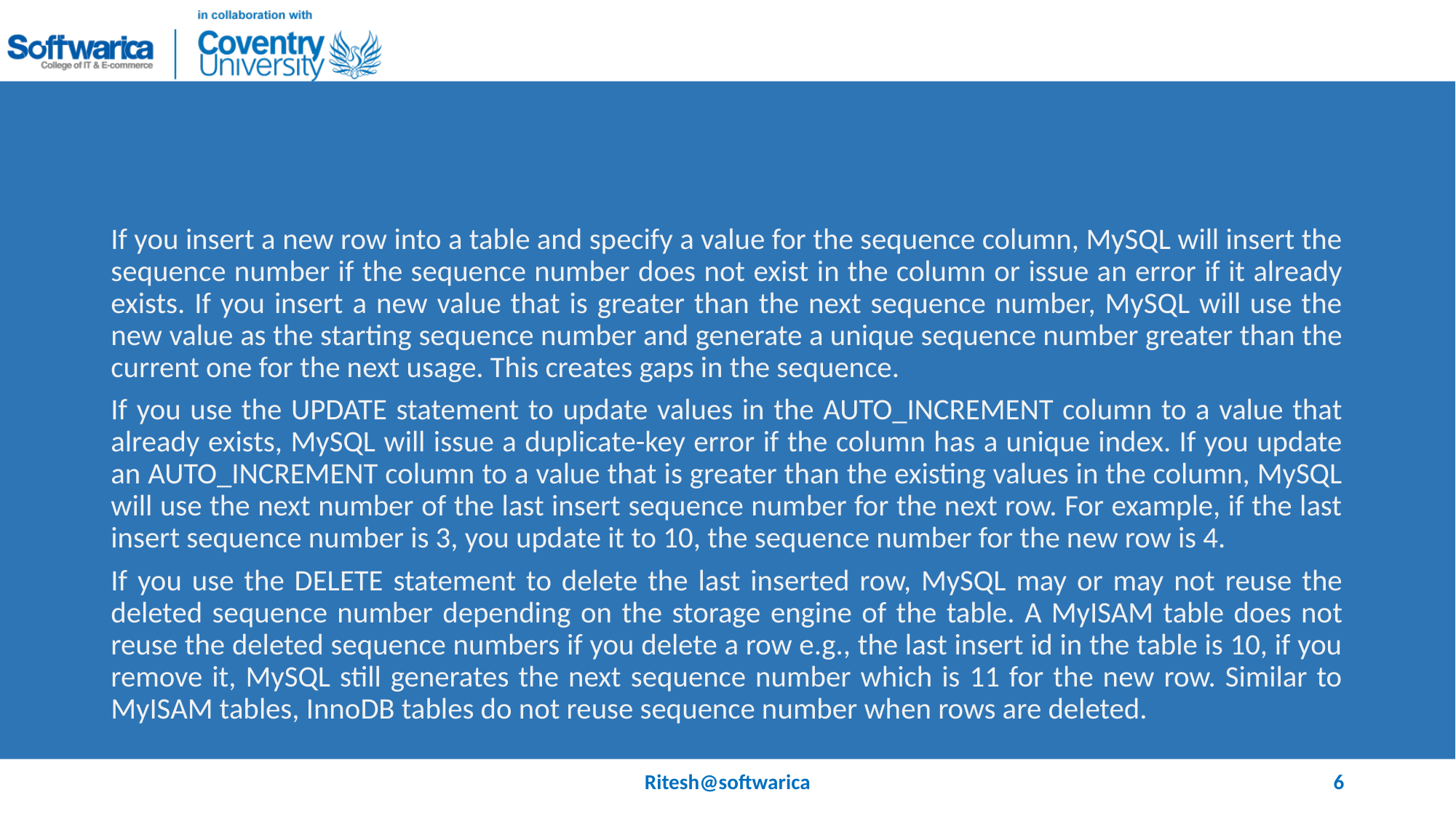

#
If you insert a new row into a table and specify a value for the sequence column, MySQL will insert the sequence number if the sequence number does not exist in the column or issue an error if it already exists. If you insert a new value that is greater than the next sequence number, MySQL will use the new value as the starting sequence number and generate a unique sequence number greater than the current one for the next usage. This creates gaps in the sequence.
If you use the UPDATE statement to update values in the AUTO_INCREMENT column to a value that already exists, MySQL will issue a duplicate-key error if the column has a unique index. If you update an AUTO_INCREMENT column to a value that is greater than the existing values in the column, MySQL will use the next number of the last insert sequence number for the next row. For example, if the last insert sequence number is 3, you update it to 10, the sequence number for the new row is 4.
If you use the DELETE statement to delete the last inserted row, MySQL may or may not reuse the deleted sequence number depending on the storage engine of the table. A MyISAM table does not reuse the deleted sequence numbers if you delete a row e.g., the last insert id in the table is 10, if you remove it, MySQL still generates the next sequence number which is 11 for the new row. Similar to MyISAM tables, InnoDB tables do not reuse sequence number when rows are deleted.
Ritesh@softwarica
6